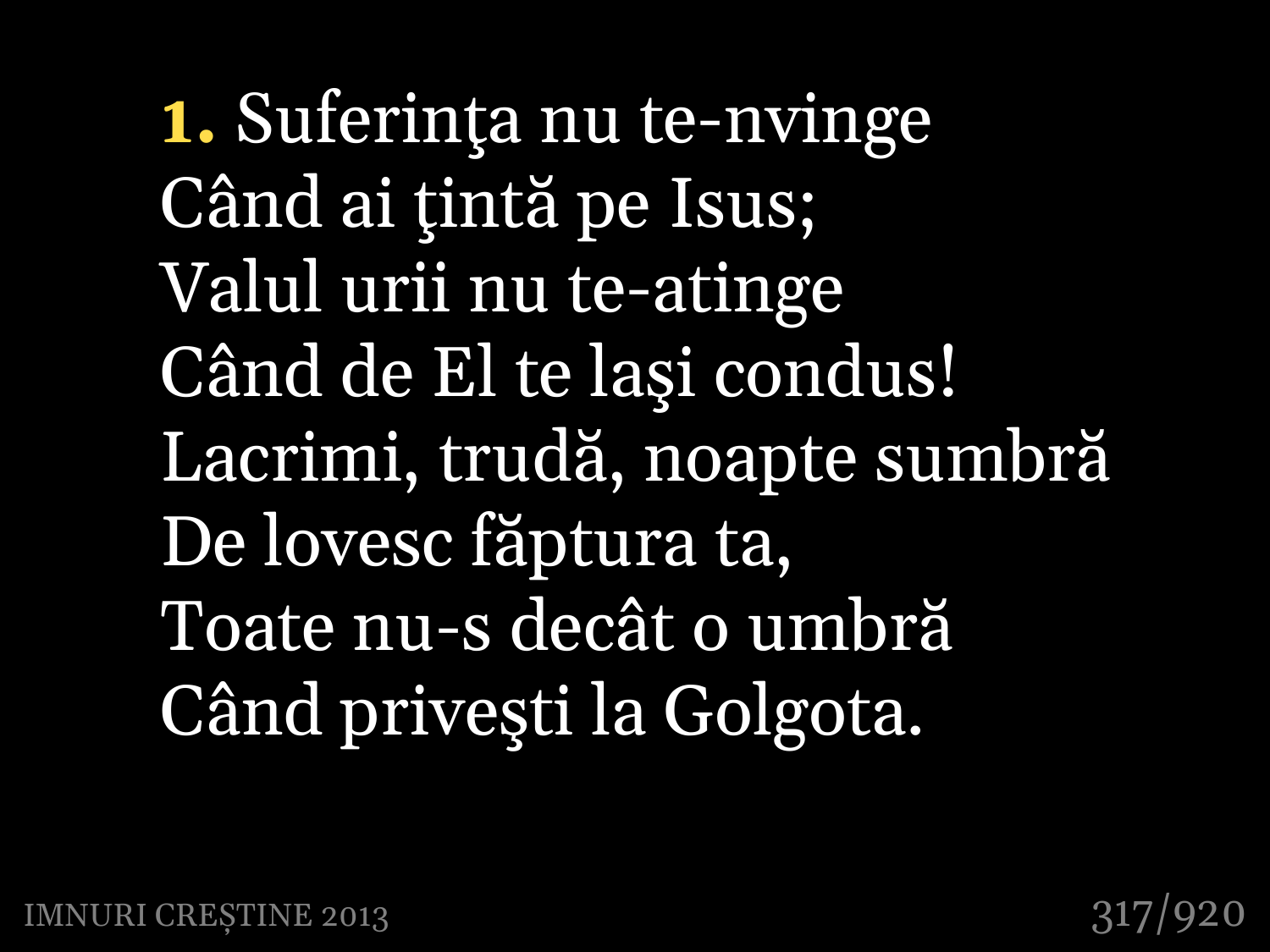

1. Suferinţa nu te-nvinge
Când ai ţintă pe Isus;
Valul urii nu te-atinge
Când de El te laşi condus!
Lacrimi, trudă, noapte sumbră
De lovesc făptura ta,
Toate nu-s decât o umbră
Când priveşti la Golgota.
317/920
IMNURI CREȘTINE 2013